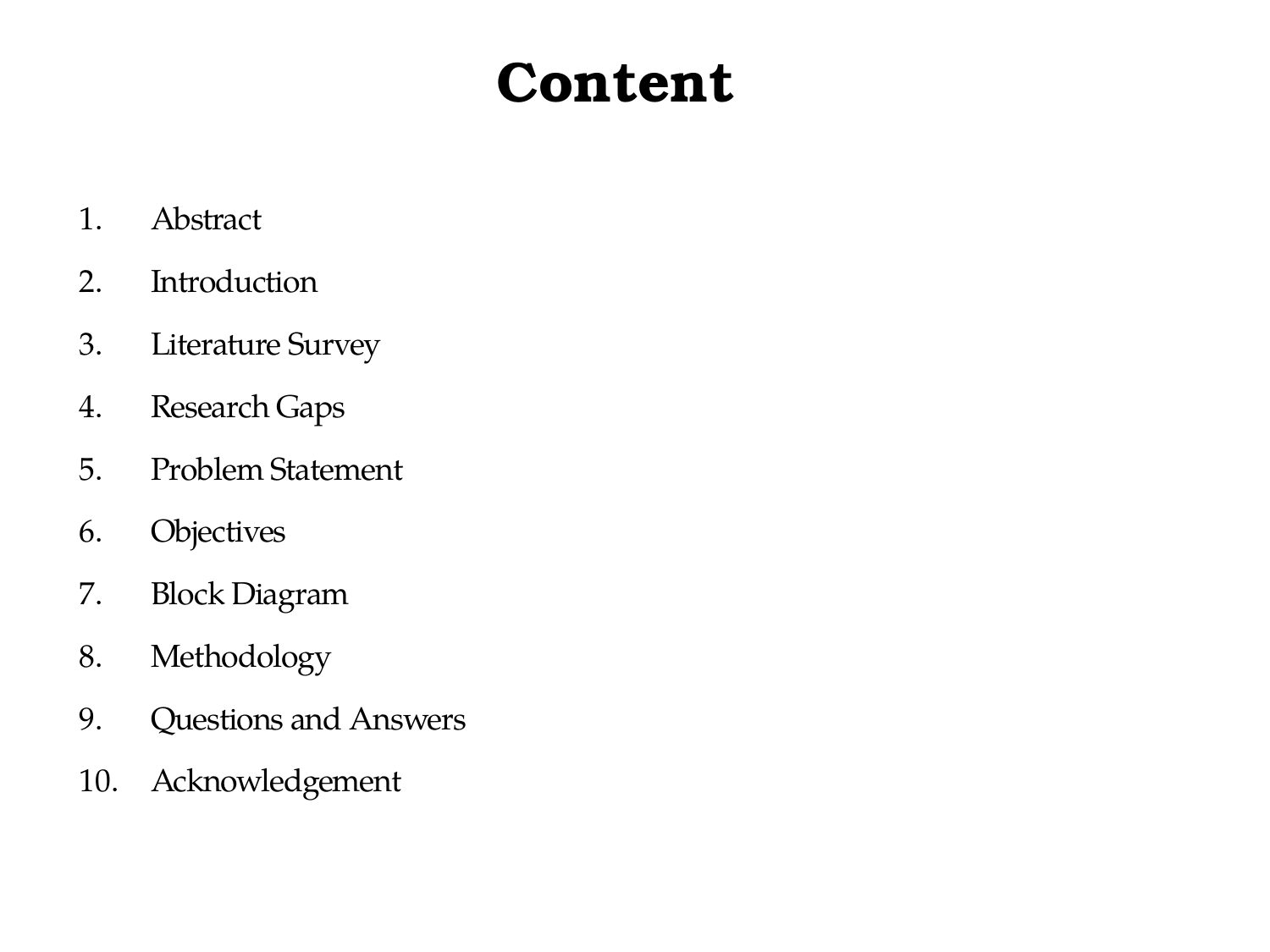

Content
Abstract
Introduction
Literature Survey
Research Gaps
Problem Statement
Objectives
Block Diagram
Methodology
Questions and Answers
Acknowledgement